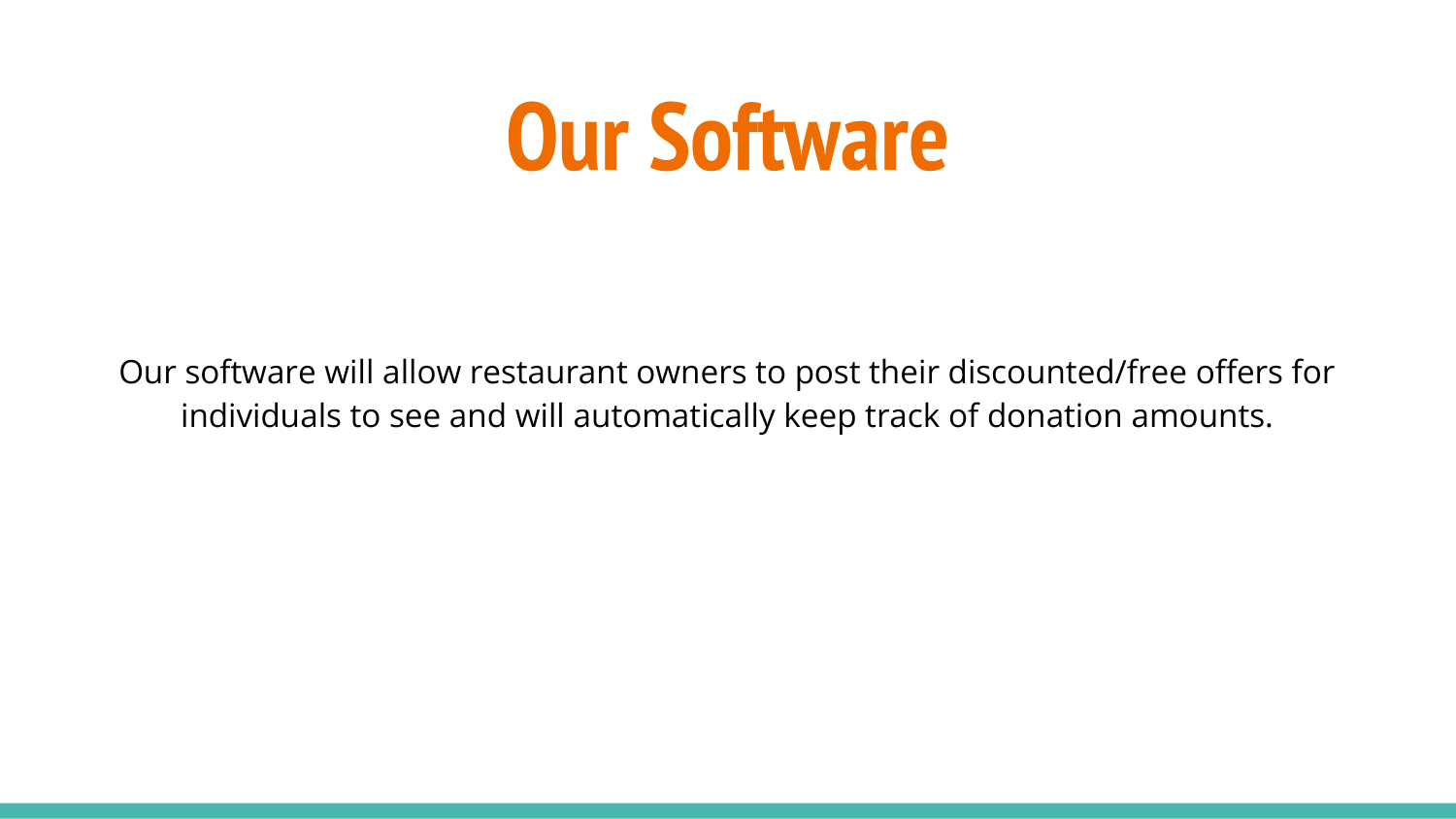

# Our Software
Our software will allow restaurant owners to post their discounted/free offers for individuals to see and will automatically keep track of donation amounts.